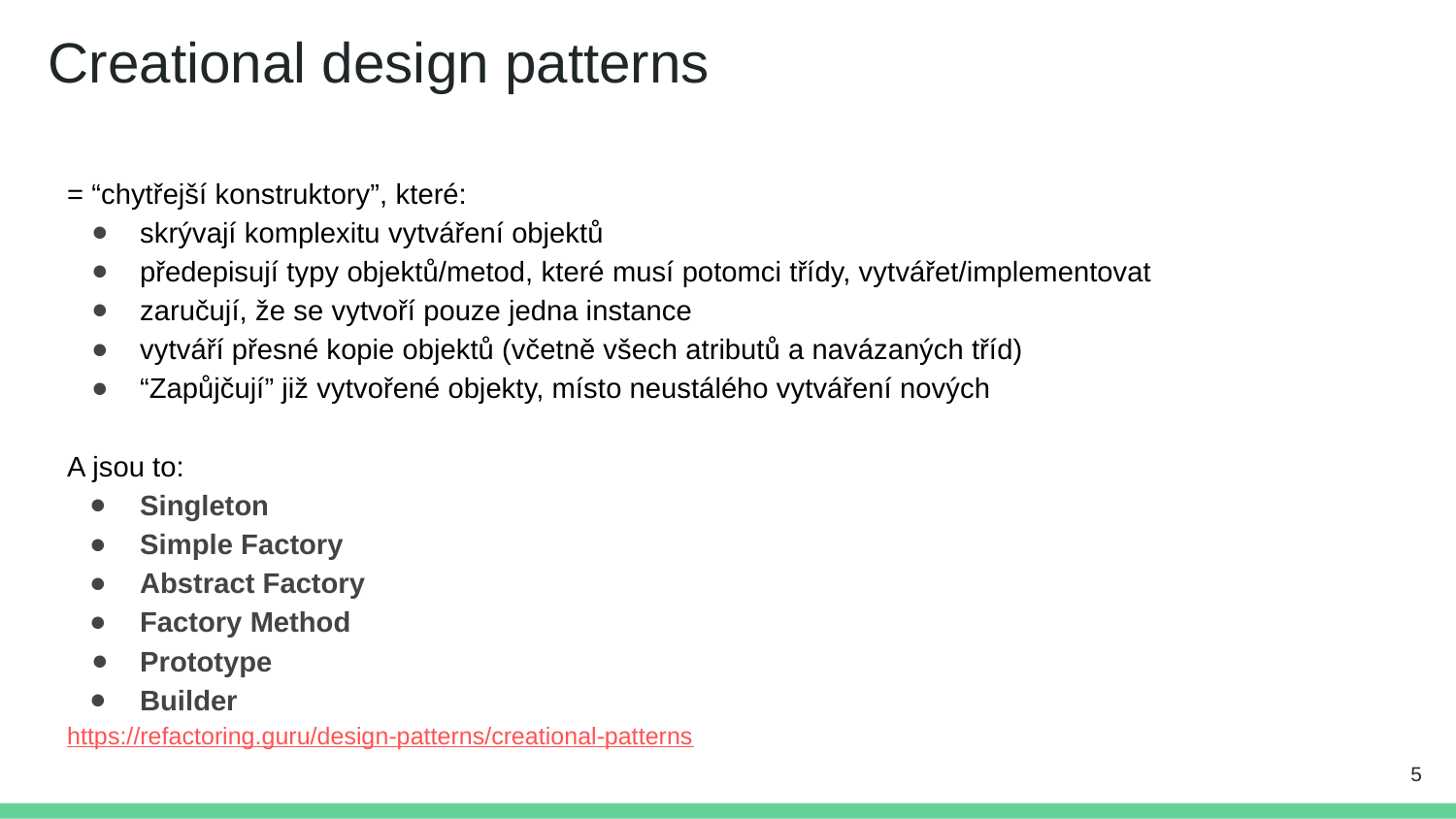

# Creational design patterns

= “chytřejší konstruktory”, které:
skrývají komplexitu vytváření objektů
předepisují typy objektů/metod, které musí potomci třídy, vytvářet/implementovat
zaručují, že se vytvoří pouze jedna instance
vytváří přesné kopie objektů (včetně všech atributů a navázaných tříd)
“Zapůjčují” již vytvořené objekty, místo neustálého vytváření nových

A jsou to:
Singleton
Simple Factory
Abstract Factory
Factory Method
Prototype
Builder
https://refactoring.guru/design-patterns/creational-patterns
5